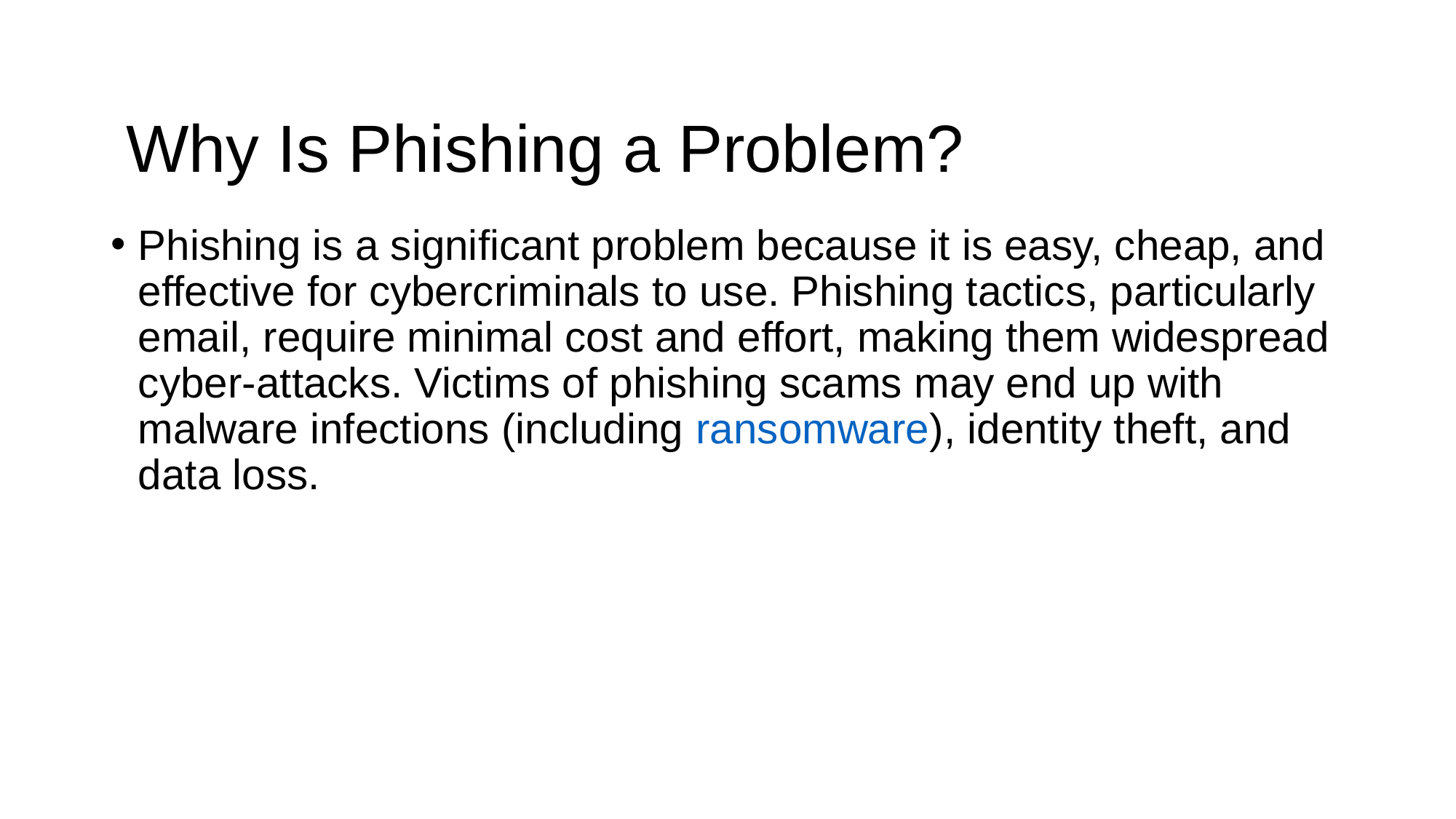

# Why Is Phishing a Problem?
Phishing is a significant problem because it is easy, cheap, and effective for cybercriminals to use. Phishing tactics, particularly email, require minimal cost and effort, making them widespread cyber-attacks. Victims of phishing scams may end up with malware infections (including ransomware), identity theft, and data loss.